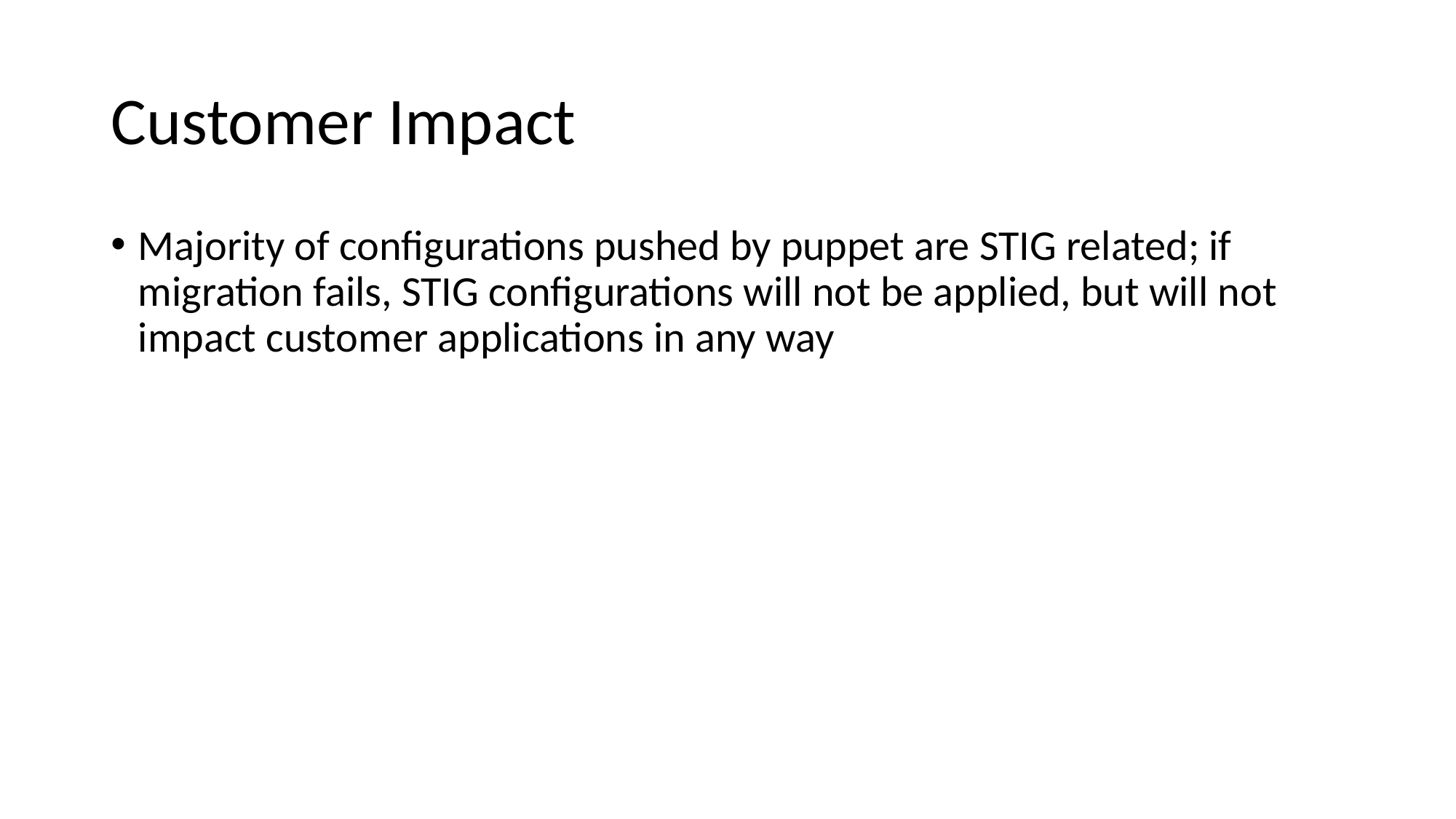

# Customer Impact
Majority of configurations pushed by puppet are STIG related; if migration fails, STIG configurations will not be applied, but will not impact customer applications in any way